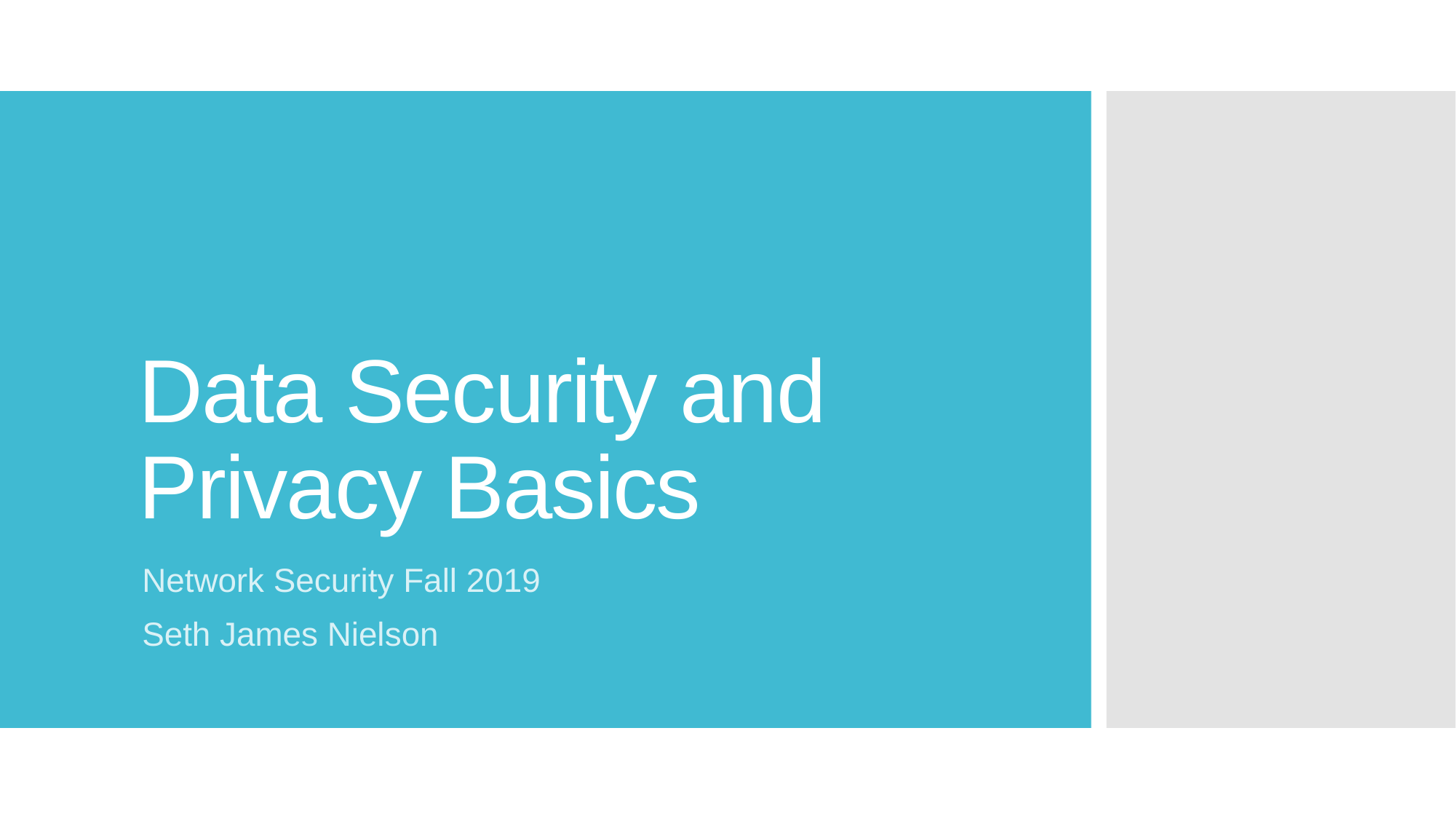

# Data Security and Privacy Basics
Network Security Fall 2019
Seth James Nielson